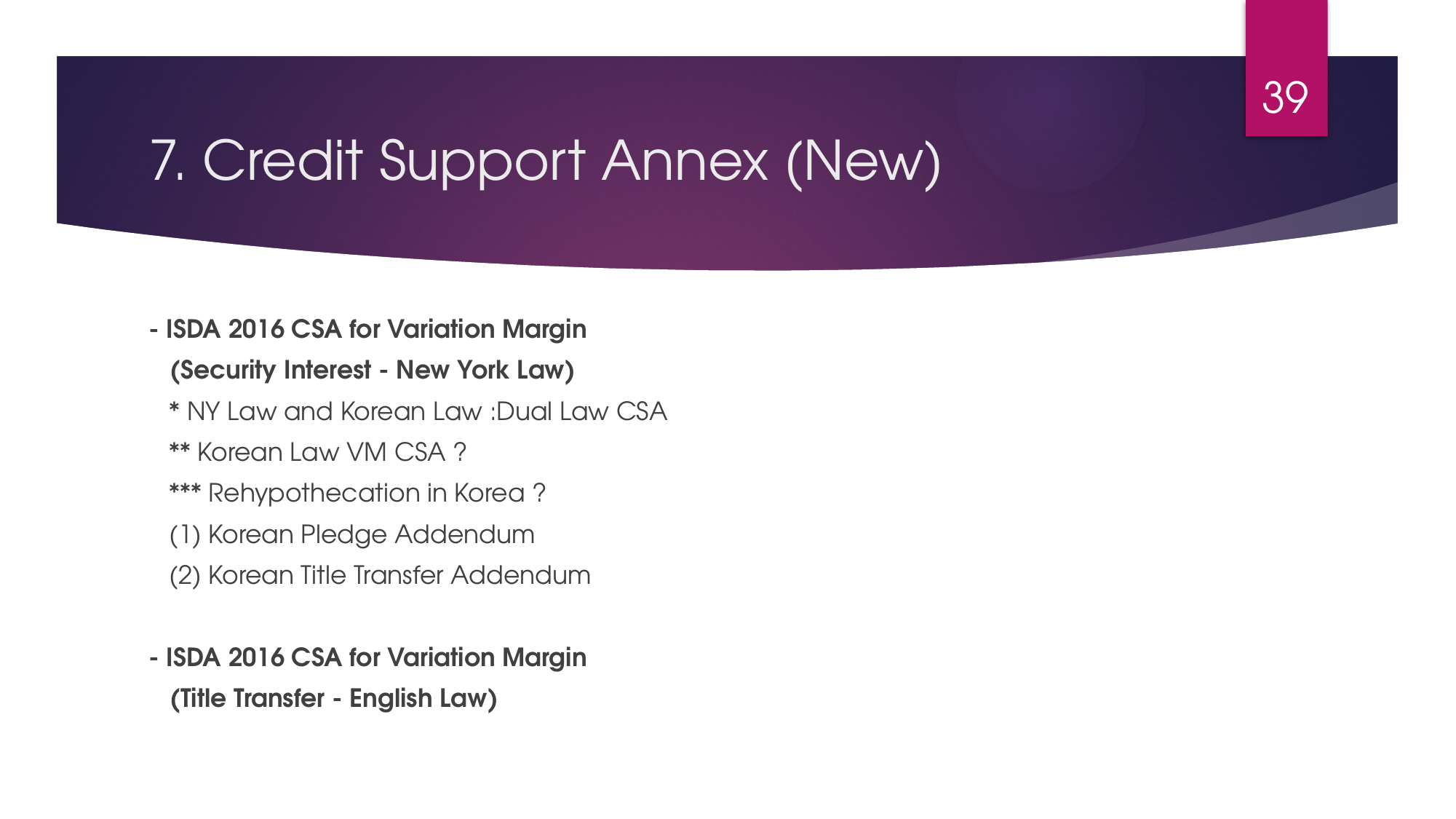

39
# 7. Credit Support Annex (New)
- ISDA 2016 CSA for Variation Margin
   (Security Interest - New York Law)
   * NY Law and Korean Law :Dual Law CSA
   ** Korean Law VM CSA ?
   *** Rehypothecation in Korea ?
   (1) Korean Pledge Addendum
   (2) Korean Title Transfer Addendum

- ISDA 2016 CSA for Variation Margin
   (Title Transfer - English Law)